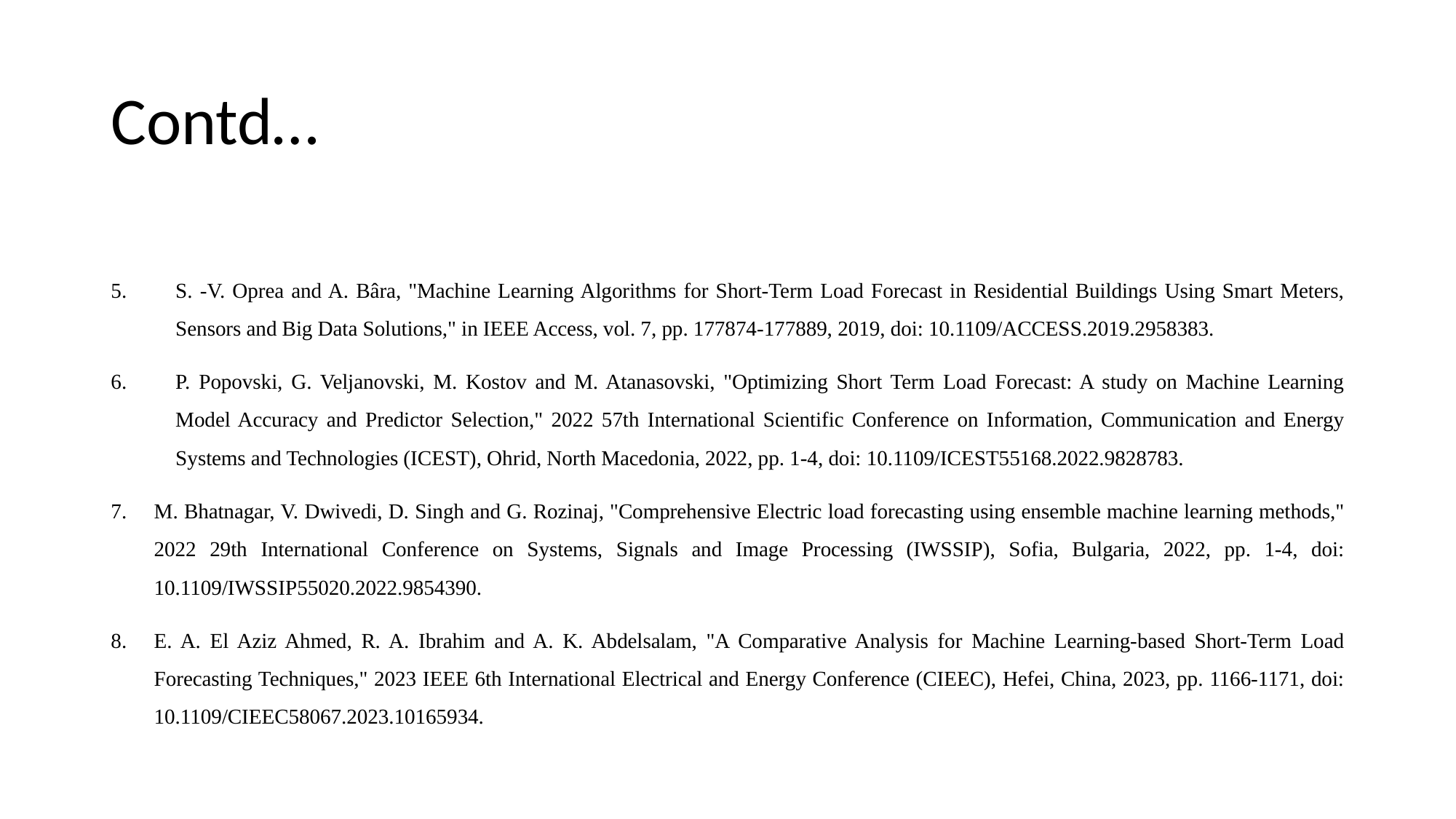

# Contd…

S. -V. Oprea and A. Bâra, "Machine Learning Algorithms for Short-Term Load Forecast in Residential Buildings Using Smart Meters, Sensors and Big Data Solutions," in IEEE Access, vol. 7, pp. 177874-177889, 2019, doi: 10.1109/ACCESS.2019.2958383.
P. Popovski, G. Veljanovski, M. Kostov and M. Atanasovski, "Optimizing Short Term Load Forecast: A study on Machine Learning Model Accuracy and Predictor Selection," 2022 57th International Scientific Conference on Information, Communication and Energy Systems and Technologies (ICEST), Ohrid, North Macedonia, 2022, pp. 1-4, doi: 10.1109/ICEST55168.2022.9828783.
M. Bhatnagar, V. Dwivedi, D. Singh and G. Rozinaj, "Comprehensive Electric load forecasting using ensemble machine learning methods," 2022 29th International Conference on Systems, Signals and Image Processing (IWSSIP), Sofia, Bulgaria, 2022, pp. 1-4, doi: 10.1109/IWSSIP55020.2022.9854390.
E. A. El Aziz Ahmed, R. A. Ibrahim and A. K. Abdelsalam, "A Comparative Analysis for Machine Learning-based Short-Term Load Forecasting Techniques," 2023 IEEE 6th International Electrical and Energy Conference (CIEEC), Hefei, China, 2023, pp. 1166-1171, doi: 10.1109/CIEEC58067.2023.10165934.